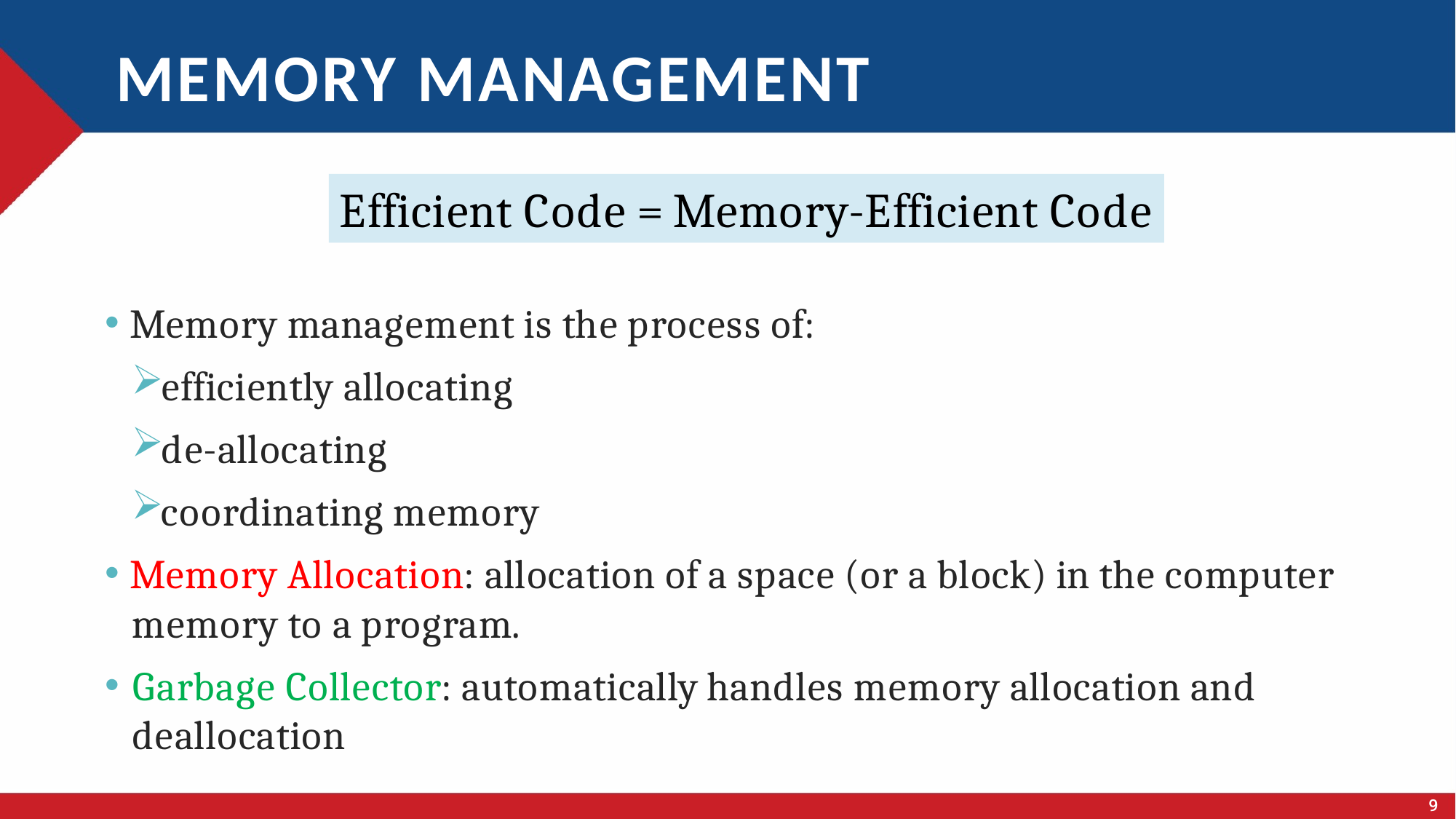

# Memory Management
Efficient Code = Memory-Efficient Code
Memory management is the process of:
efficiently allocating
de-allocating
coordinating memory
Memory Allocation: allocation of a space (or a block) in the computer memory to a program.
Garbage Collector: automatically handles memory allocation and deallocation

9